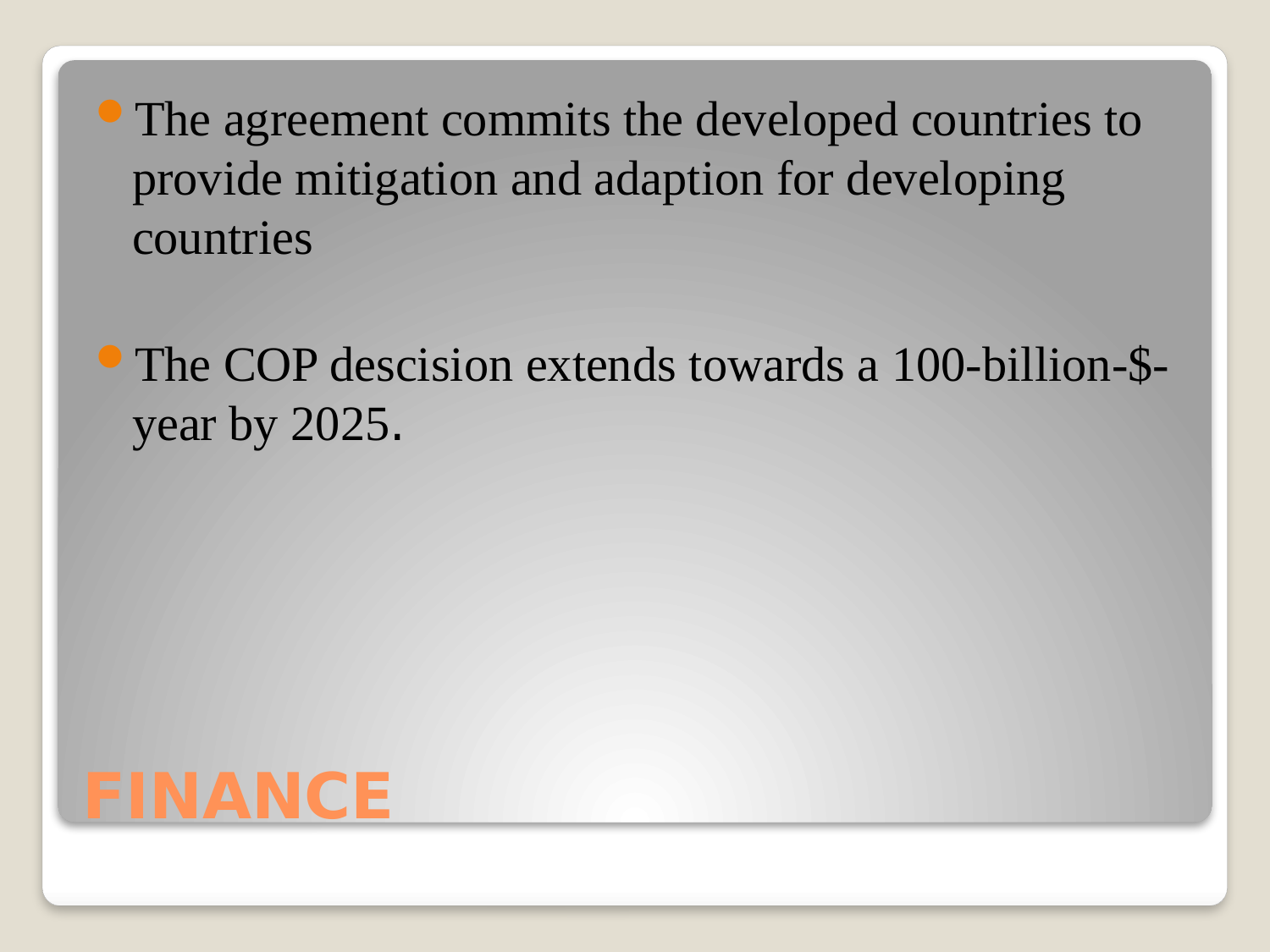

The agreement commits the developed countries to provide mitigation and adaption for developing countries

The COP descision extends towards a 100-billion-$-year by 2025.
# FINANCE